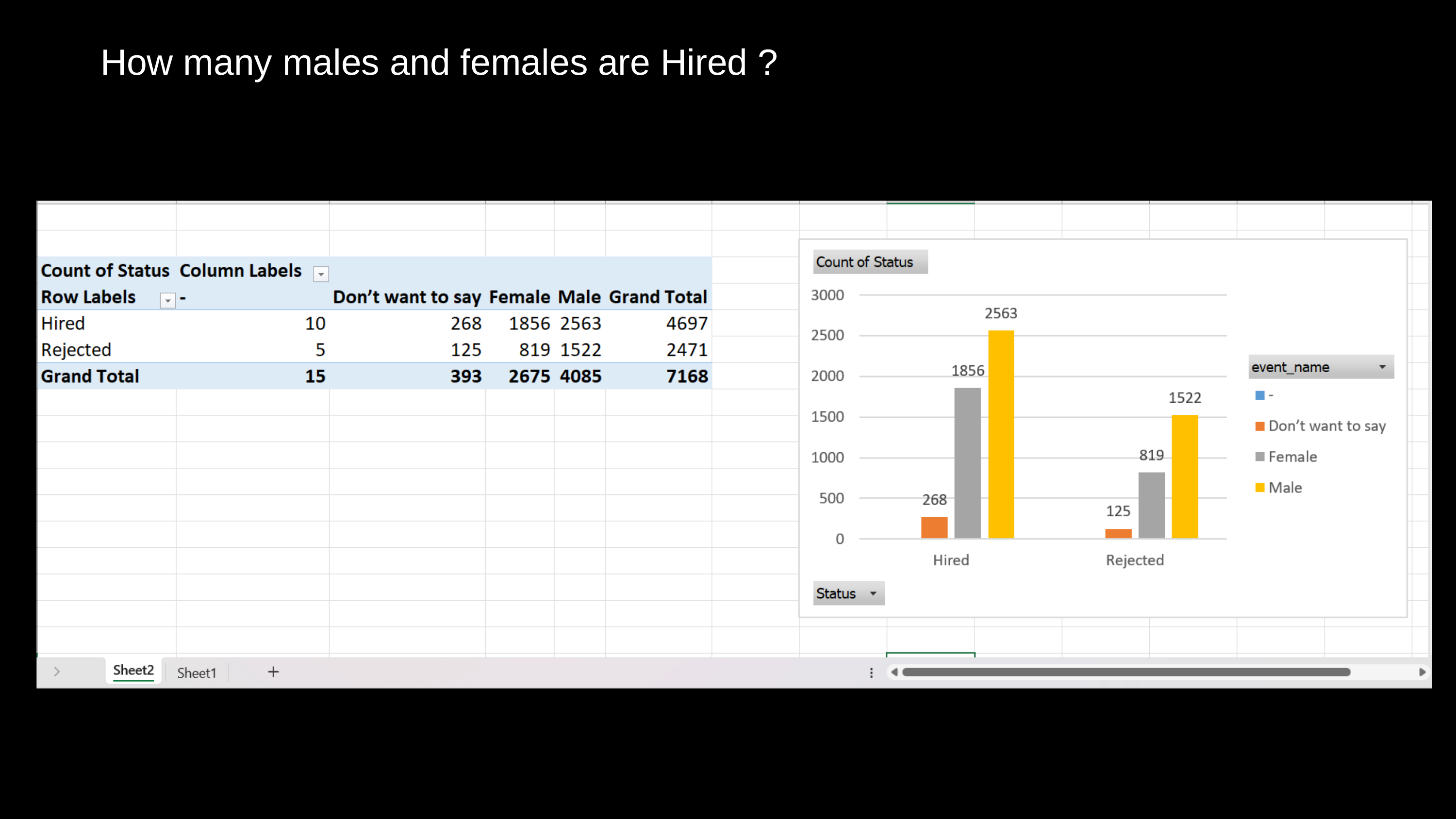

How many males and females are Hired ?